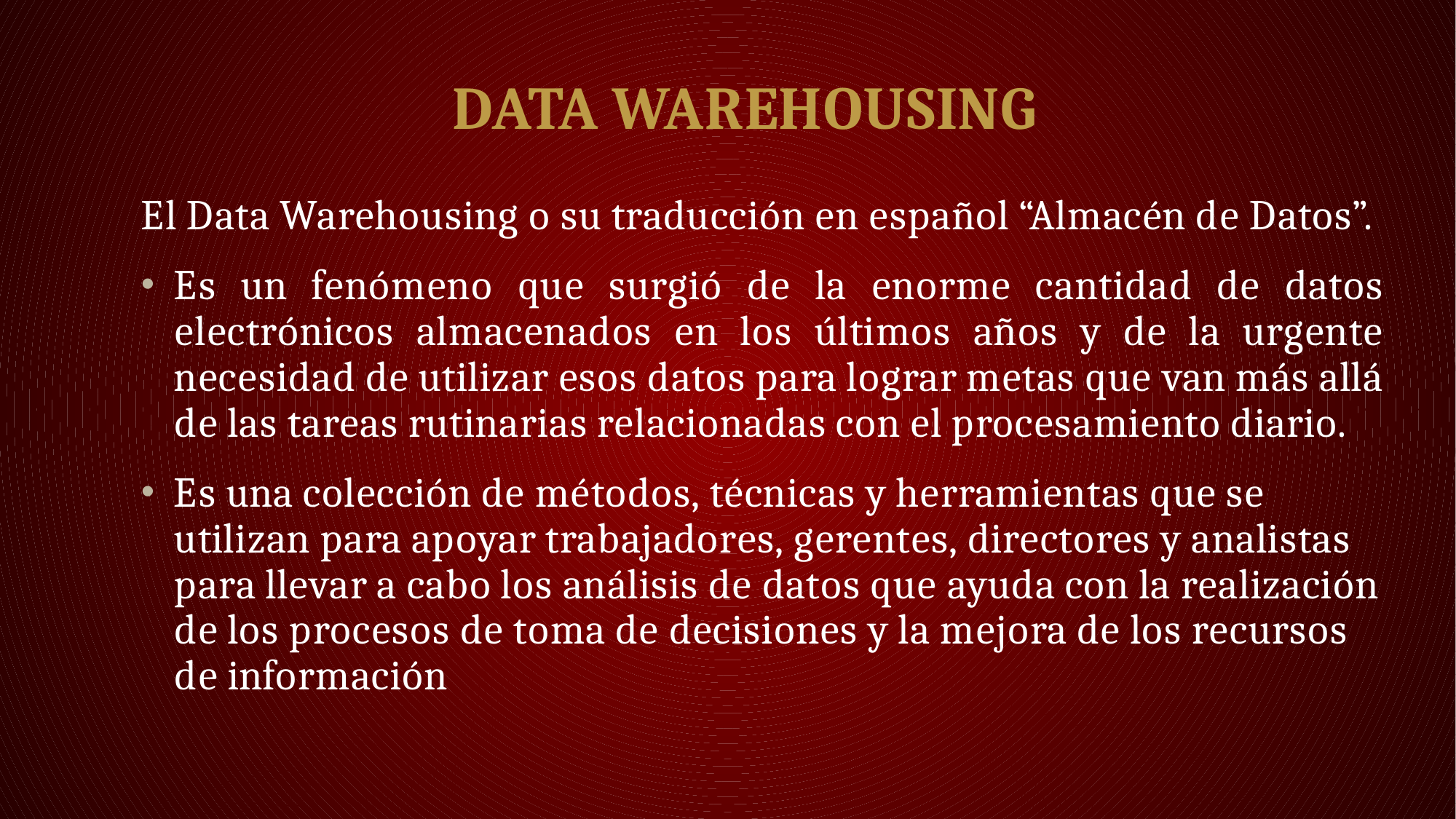

# DATA WAREHOUSING
El Data Warehousing o su traducción en español “Almacén de Datos”.
Es un fenómeno que surgió de la enorme cantidad de datos electrónicos almacenados en los últimos años y de la urgente necesidad de utilizar esos datos para lograr metas que van más allá de las tareas rutinarias relacionadas con el procesamiento diario.
Es una colección de métodos, técnicas y herramientas que se utilizan para apoyar trabajadores, gerentes, directores y analistas para llevar a cabo los análisis de datos que ayuda con la realización de los procesos de toma de decisiones y la mejora de los recursos de información